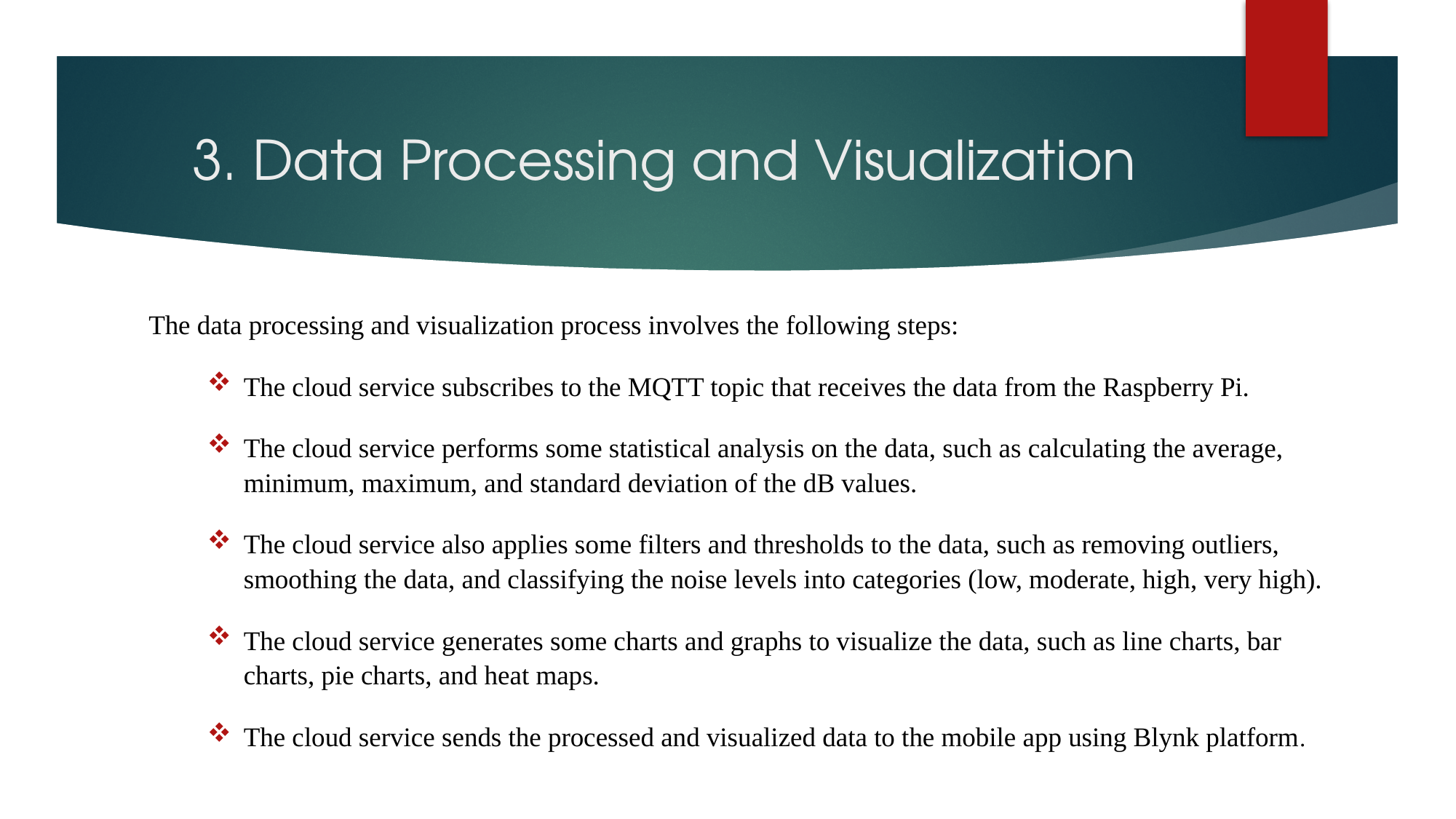

# 3. Data Processing and Visualization
The data processing and visualization process involves the following steps:
The cloud service subscribes to the MQTT topic that receives the data from the Raspberry Pi.
The cloud service performs some statistical analysis on the data, such as calculating the average, minimum, maximum, and standard deviation of the dB values.
The cloud service also applies some filters and thresholds to the data, such as removing outliers, smoothing the data, and classifying the noise levels into categories (low, moderate, high, very high).
The cloud service generates some charts and graphs to visualize the data, such as line charts, bar charts, pie charts, and heat maps.
The cloud service sends the processed and visualized data to the mobile app using Blynk platform.